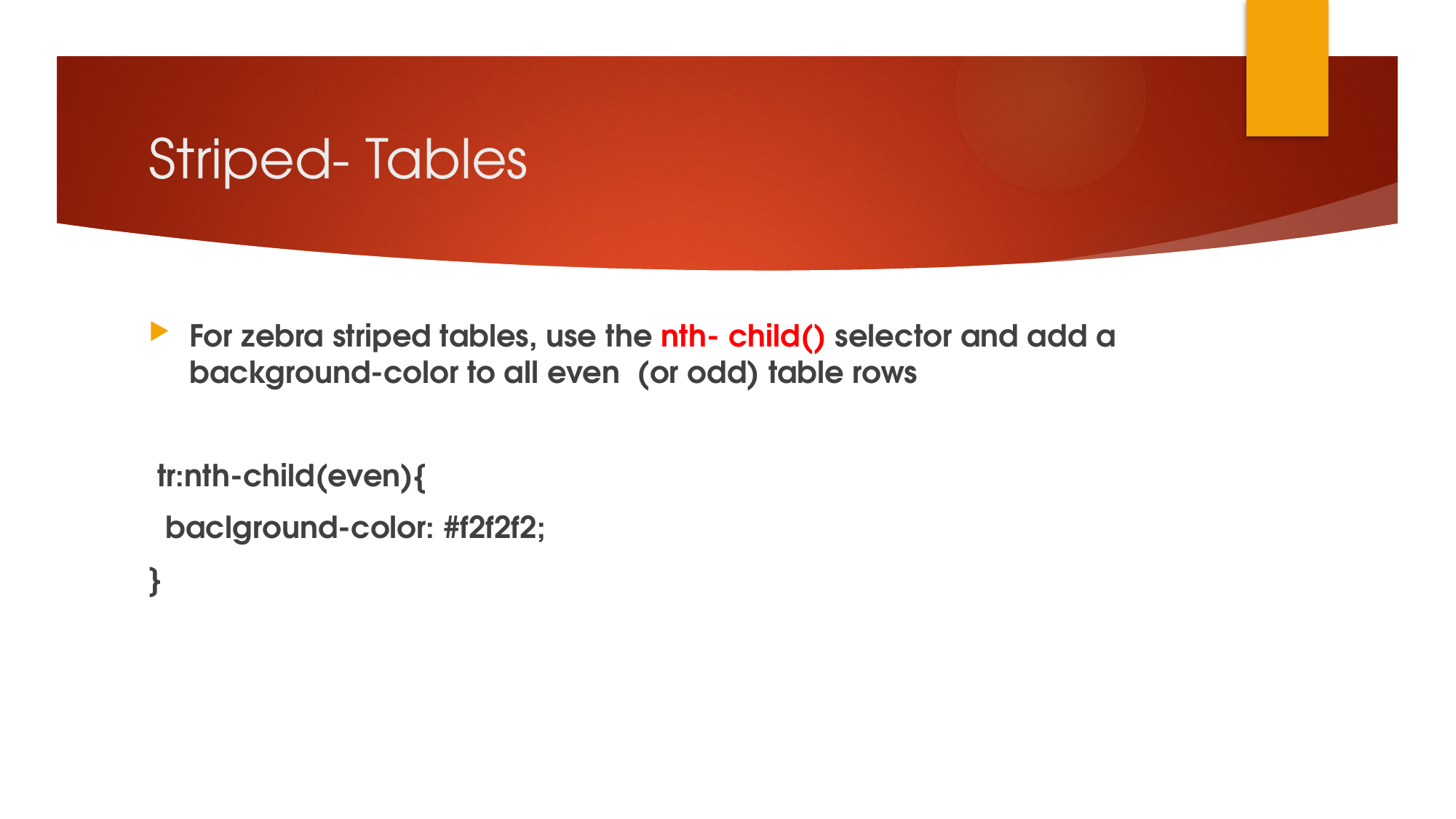

# Striped- Tables
For zebra striped tables, use the nth- child() selector and add a background-color to all even  (or odd) table rows

 tr:nth-child(even){
  baclground-color: #f2f2f2;
}